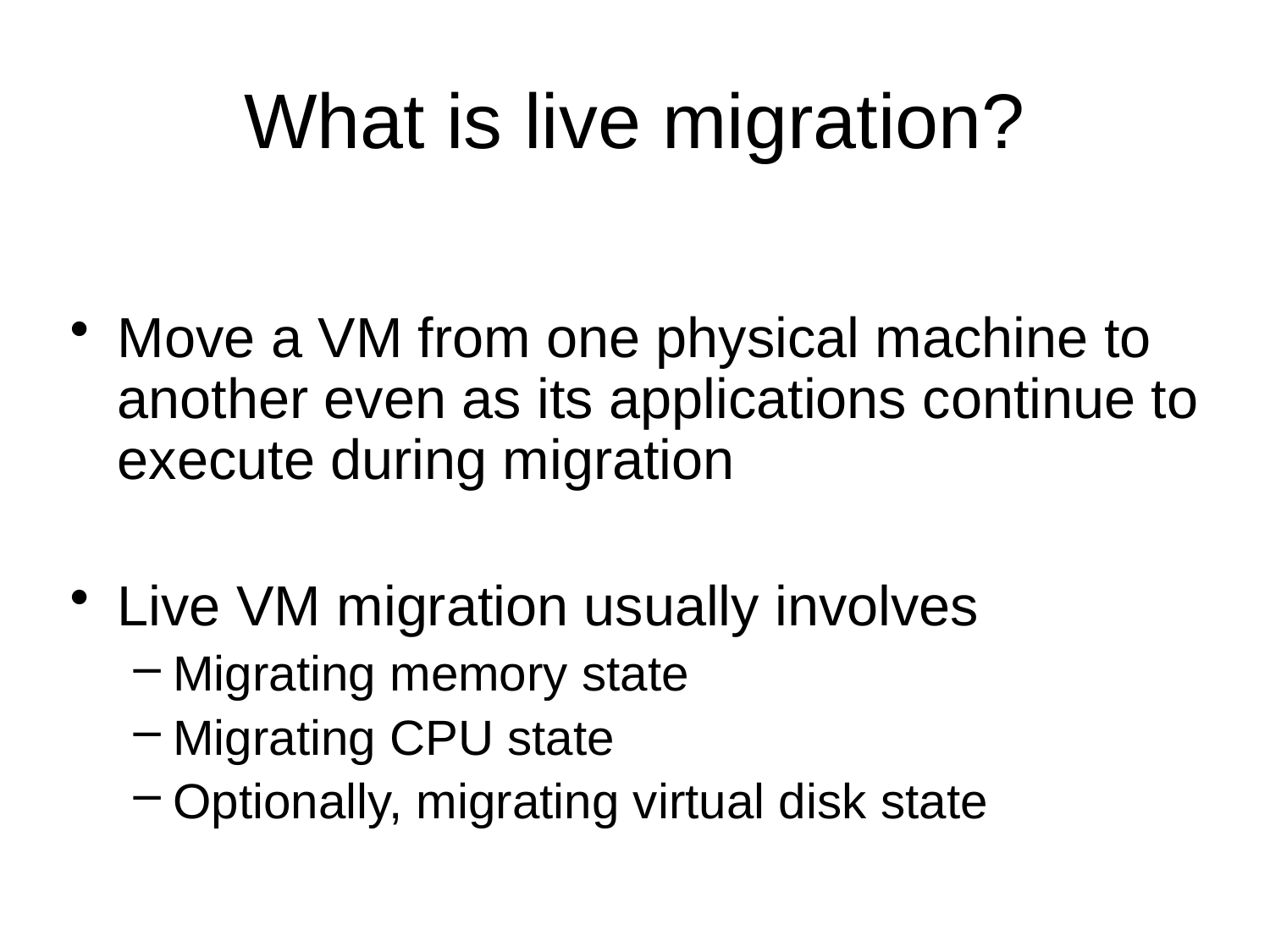

# What is live migration?

Move a VM from one physical machine to another even as its applications continue to execute during migration

Live VM migration usually involves
Migrating memory state
Migrating CPU state
Optionally, migrating virtual disk state